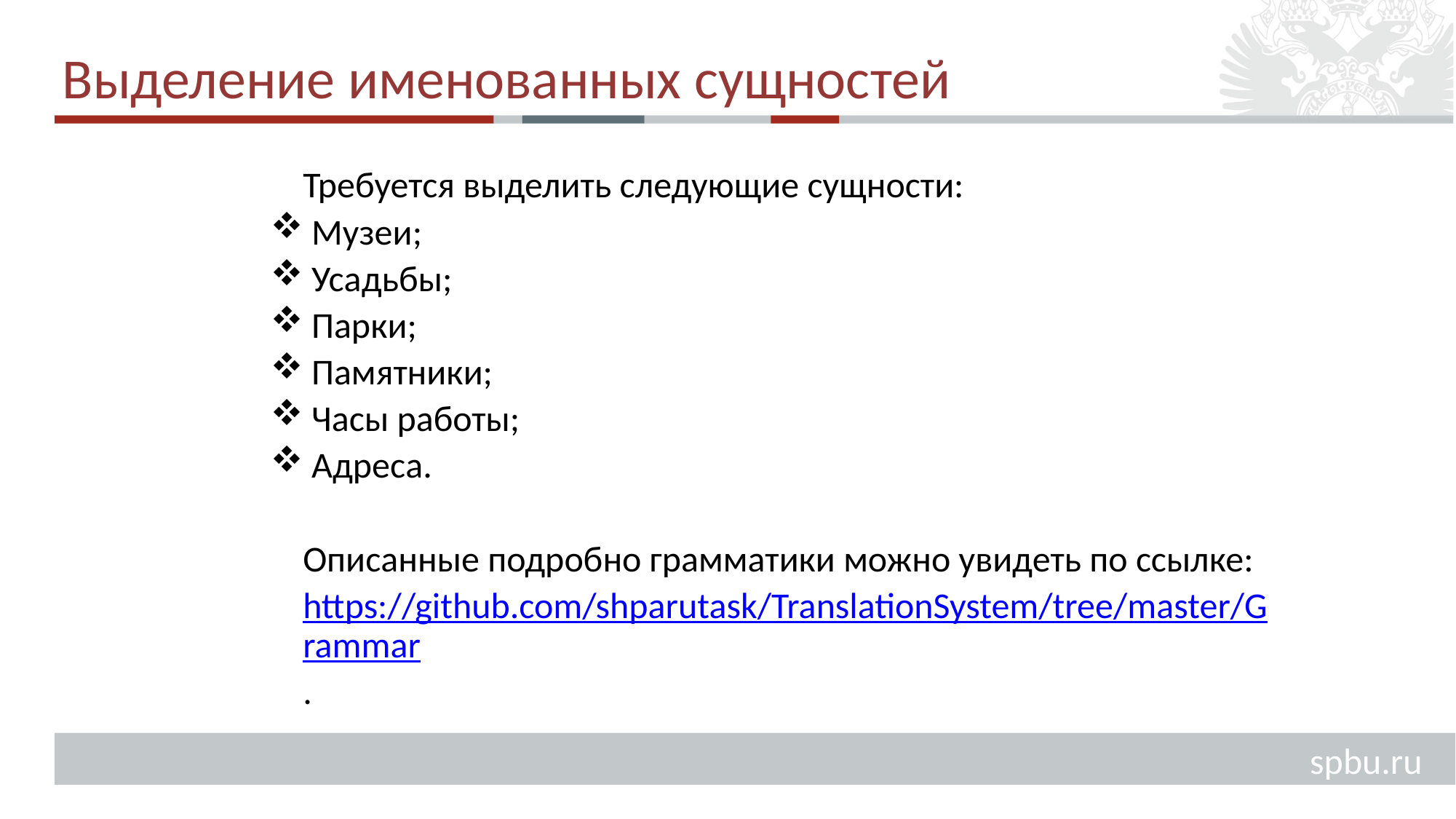

# Выделение именованных сущностей
Требуется выделить следующие сущности:
Музеи;
Усадьбы;
Парки;
Памятники;
Часы работы;
Адреса.

Описанные подробно грамматики можно увидеть по ссылке: https://github.com/shparutask/TranslationSystem/tree/master/Grammar.